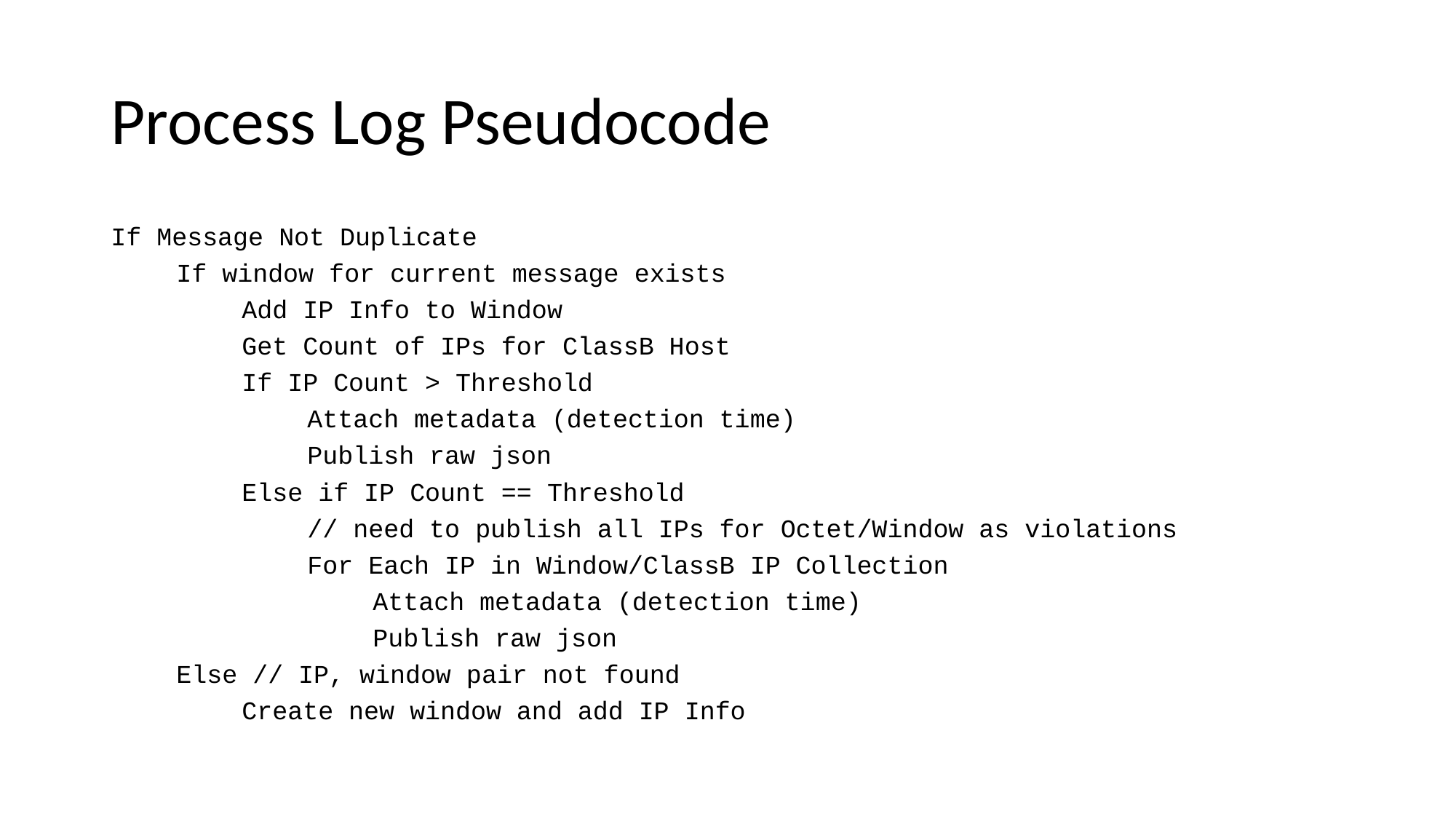

# Process Log Pseudocode
If Message Not Duplicate
	If window for current message exists
		Add IP Info to Window
		Get Count of IPs for ClassB Host
		If IP Count > Threshold
			Attach metadata (detection time)
			Publish raw json
		Else if IP Count == Threshold
			// need to publish all IPs for Octet/Window as violations
			For Each IP in Window/ClassB IP Collection
				Attach metadata (detection time)
				Publish raw json
	Else // IP, window pair not found
		Create new window and add IP Info